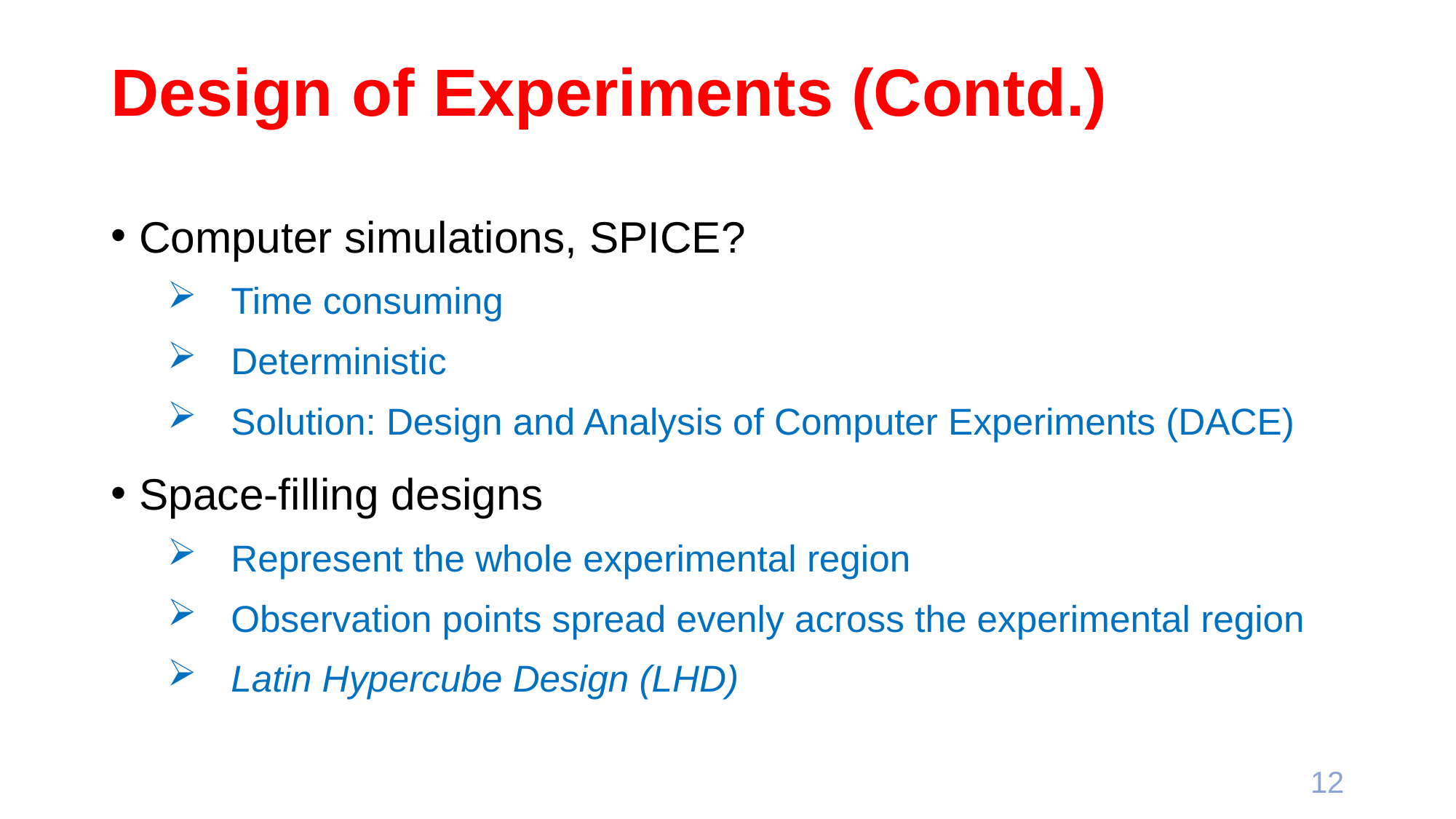

# Design of Experiments (Contd.)
Computer simulations, SPICE?
Time consuming
Deterministic
Solution: Design and Analysis of Computer Experiments (DACE)
Space-filling designs
Represent the whole experimental region
Observation points spread evenly across the experimental region
Latin Hypercube Design (LHD)
12